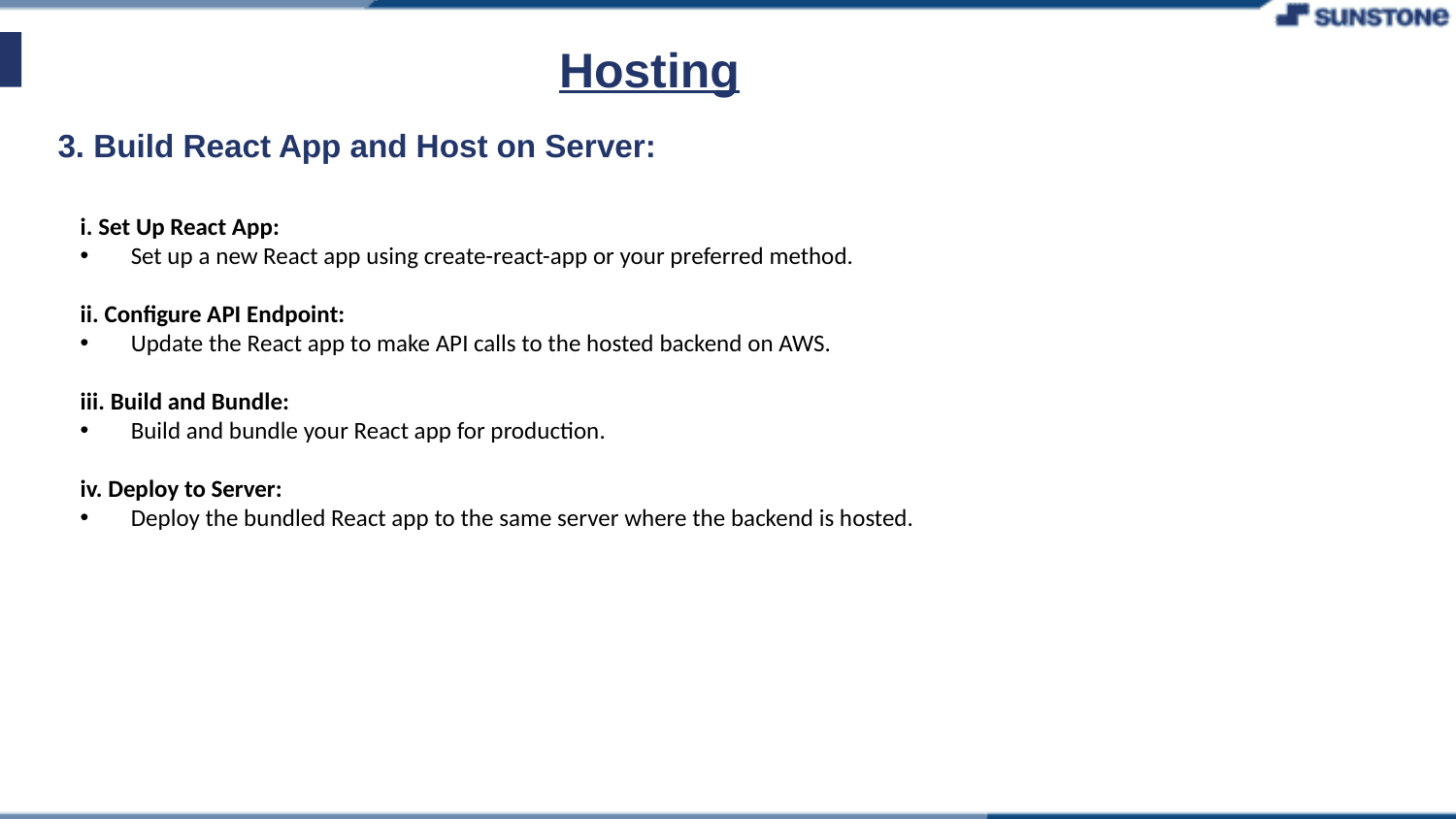

# Hosting
3. Build React App and Host on Server:
i. Set Up React App:
Set up a new React app using create-react-app or your preferred method.

ii. Configure API Endpoint:
Update the React app to make API calls to the hosted backend on AWS.

iii. Build and Bundle:
Build and bundle your React app for production.

iv. Deploy to Server:
Deploy the bundled React app to the same server where the backend is hosted.